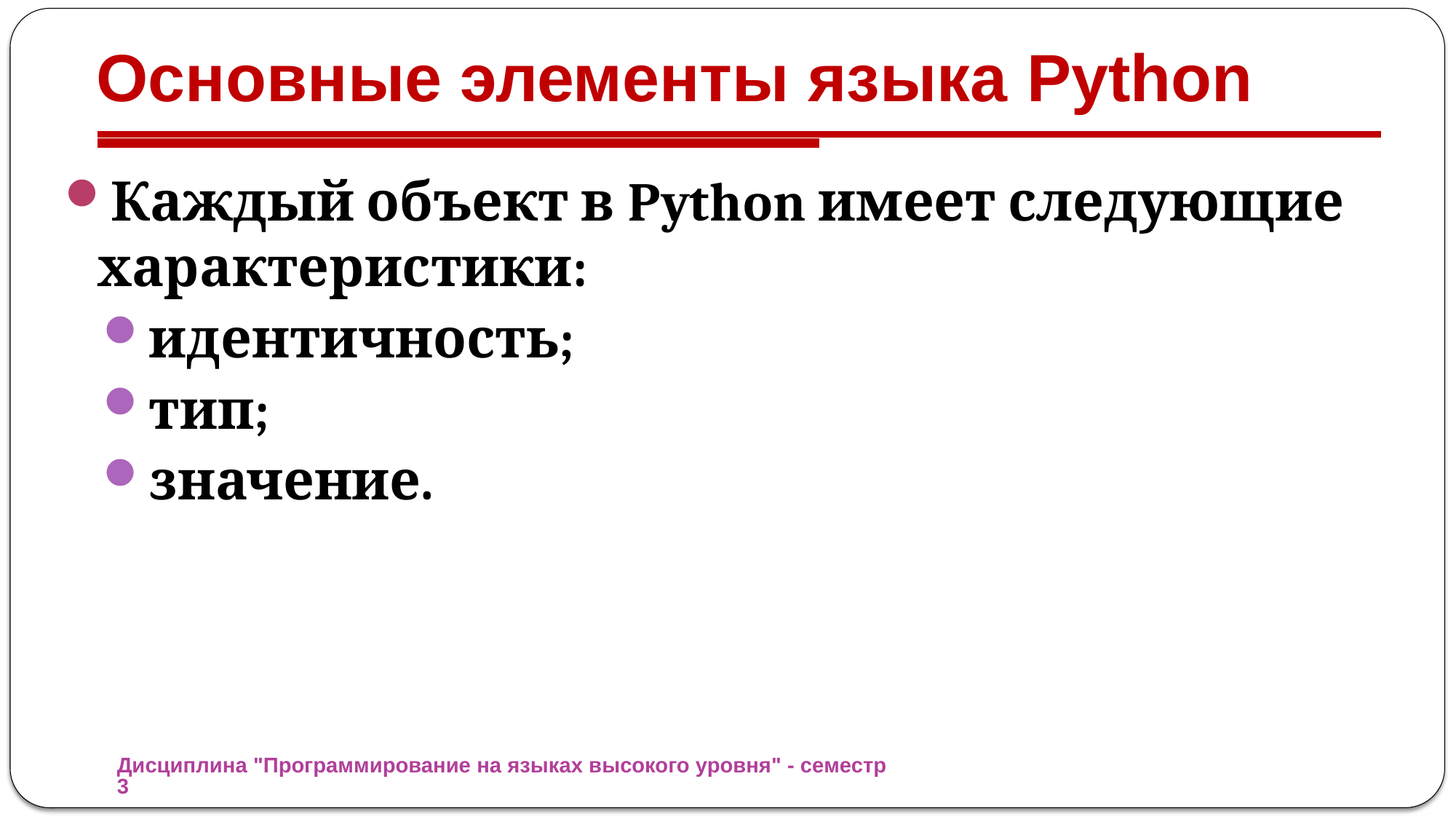

# Основные элементы языка Python
Каждый объект в Python имеет следующие характеристики:
идентичность;
тип;
значение.

Дисциплина "Программирование на языках высокого уровня" - семестр 3